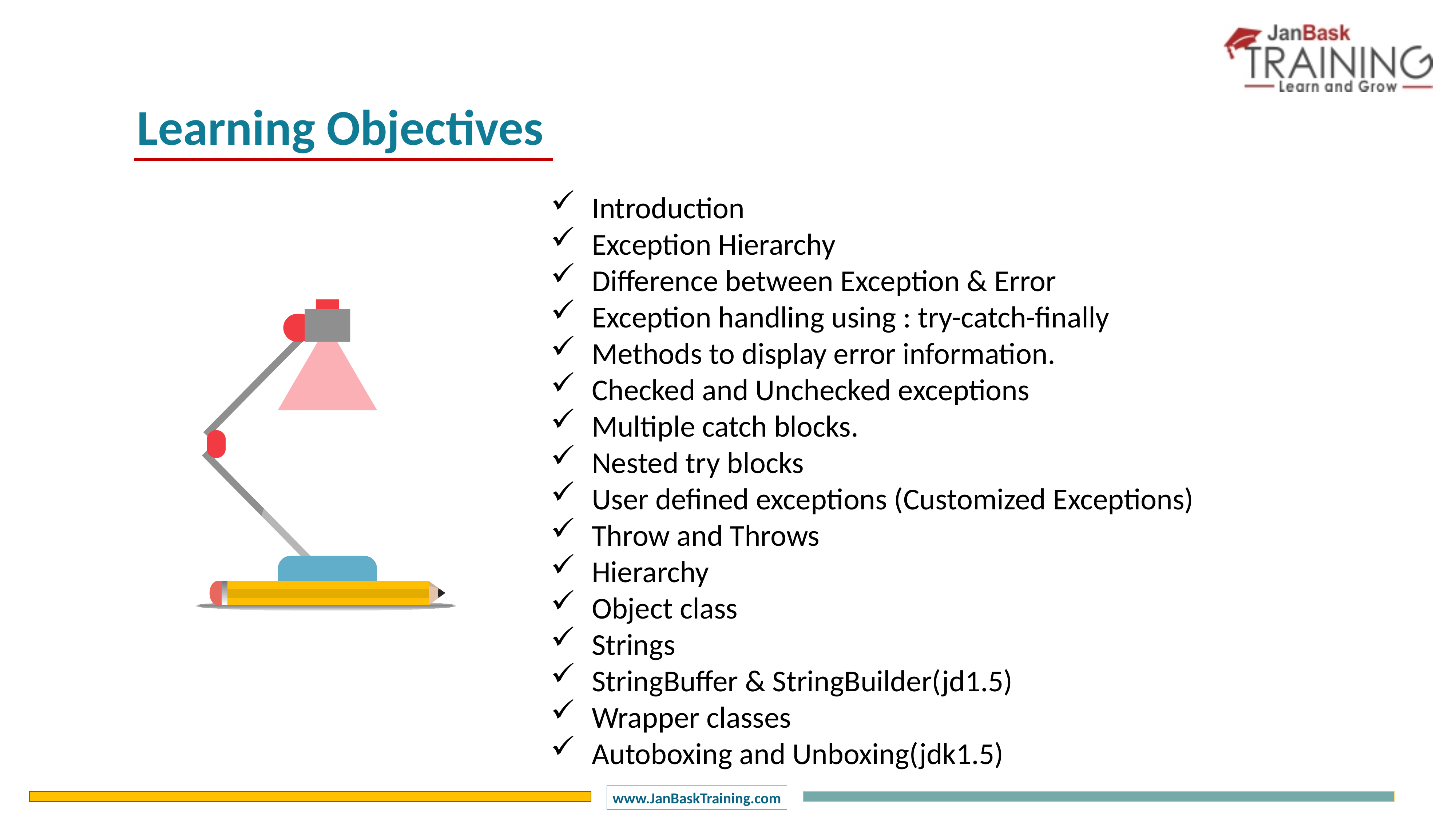

Learning Objectives
Introduction
Exception Hierarchy
Difference between Exception & Error
Exception handling using : try-catch-finally
Methods to display error information.
Checked and Unchecked exceptions
Multiple catch blocks.
Nested try blocks
User defined exceptions (Customized Exceptions)
Throw and Throws
Hierarchy
Object class
Strings
StringBuffer & StringBuilder(jd1.5)
Wrapper classes
Autoboxing and Unboxing(jdk1.5)